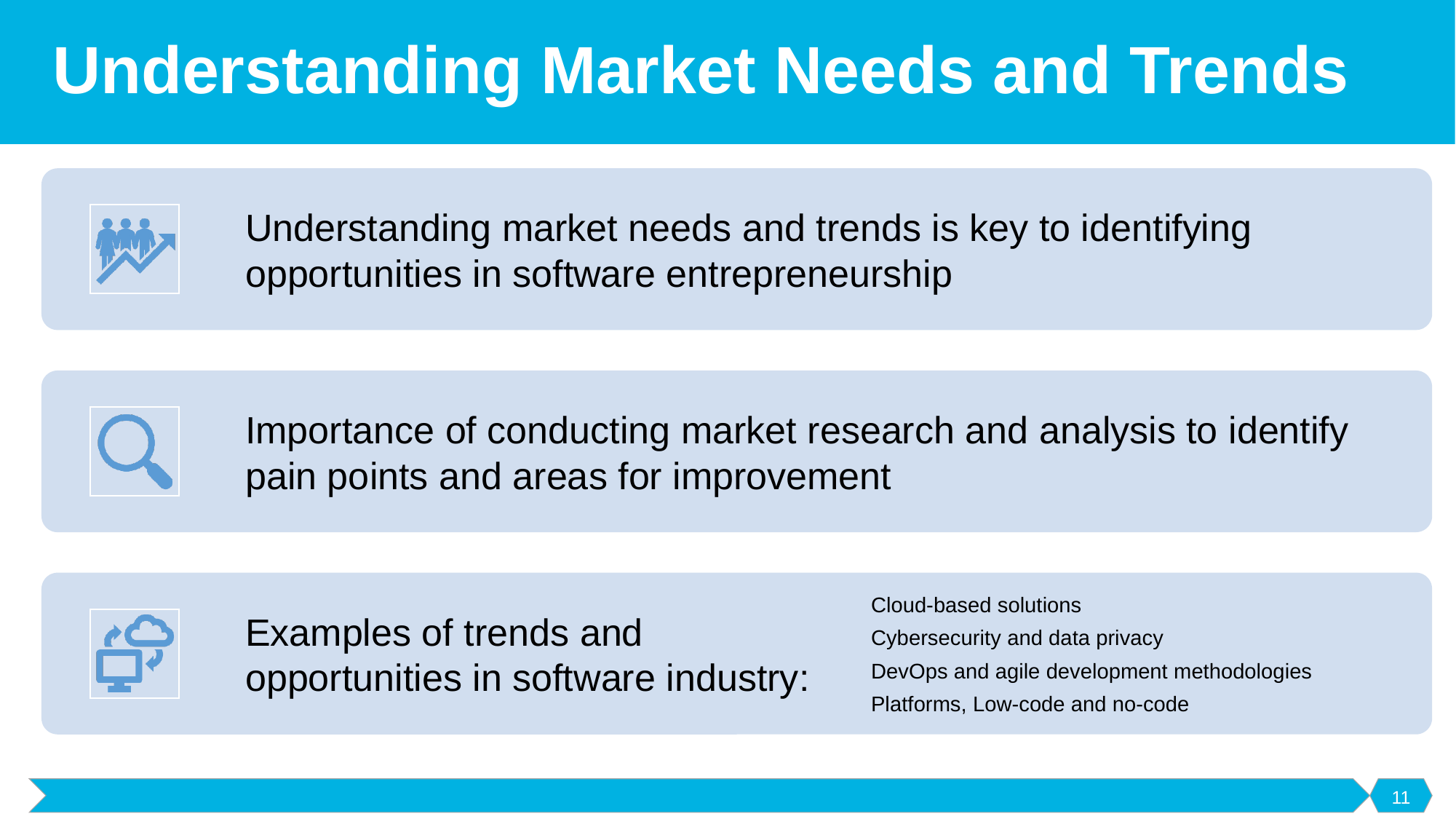

# Understanding Market Needs and Trends
Understanding market needs and trends is key to identifying opportunities in software entrepreneurship
Importance of conducting market research and analysis to identify pain points and areas for improvement
Examples of trends and opportunities in software industry:
Cloud-based solutions
Cybersecurity and data privacy
DevOps and agile development methodologies
Platforms, Low-code and no-code
11